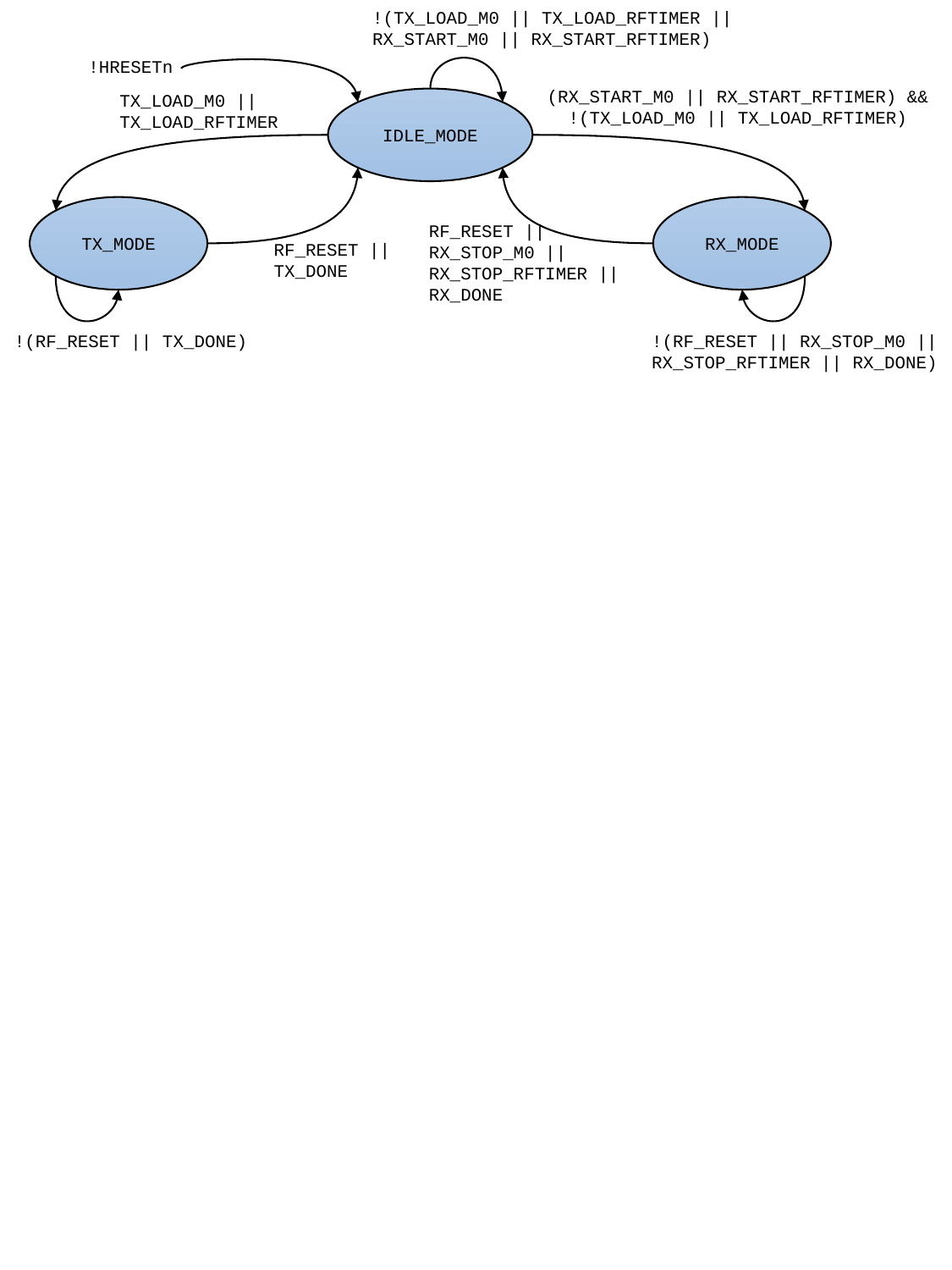

!(TX_LOAD_M0 || TX_LOAD_RFTIMER ||
RX_START_M0 || RX_START_RFTIMER)
!HRESETn
(RX_START_M0 || RX_START_RFTIMER) &&
!(TX_LOAD_M0 || TX_LOAD_RFTIMER)
TX_LOAD_M0 ||
TX_LOAD_RFTIMER
IDLE_MODE
TX_MODE
RX_MODE
RF_RESET ||
RX_STOP_M0 ||
RX_STOP_RFTIMER ||
RX_DONE
RF_RESET ||
TX_DONE
!(RF_RESET || RX_STOP_M0 ||
RX_STOP_RFTIMER || RX_DONE)
!(RF_RESET || TX_DONE)